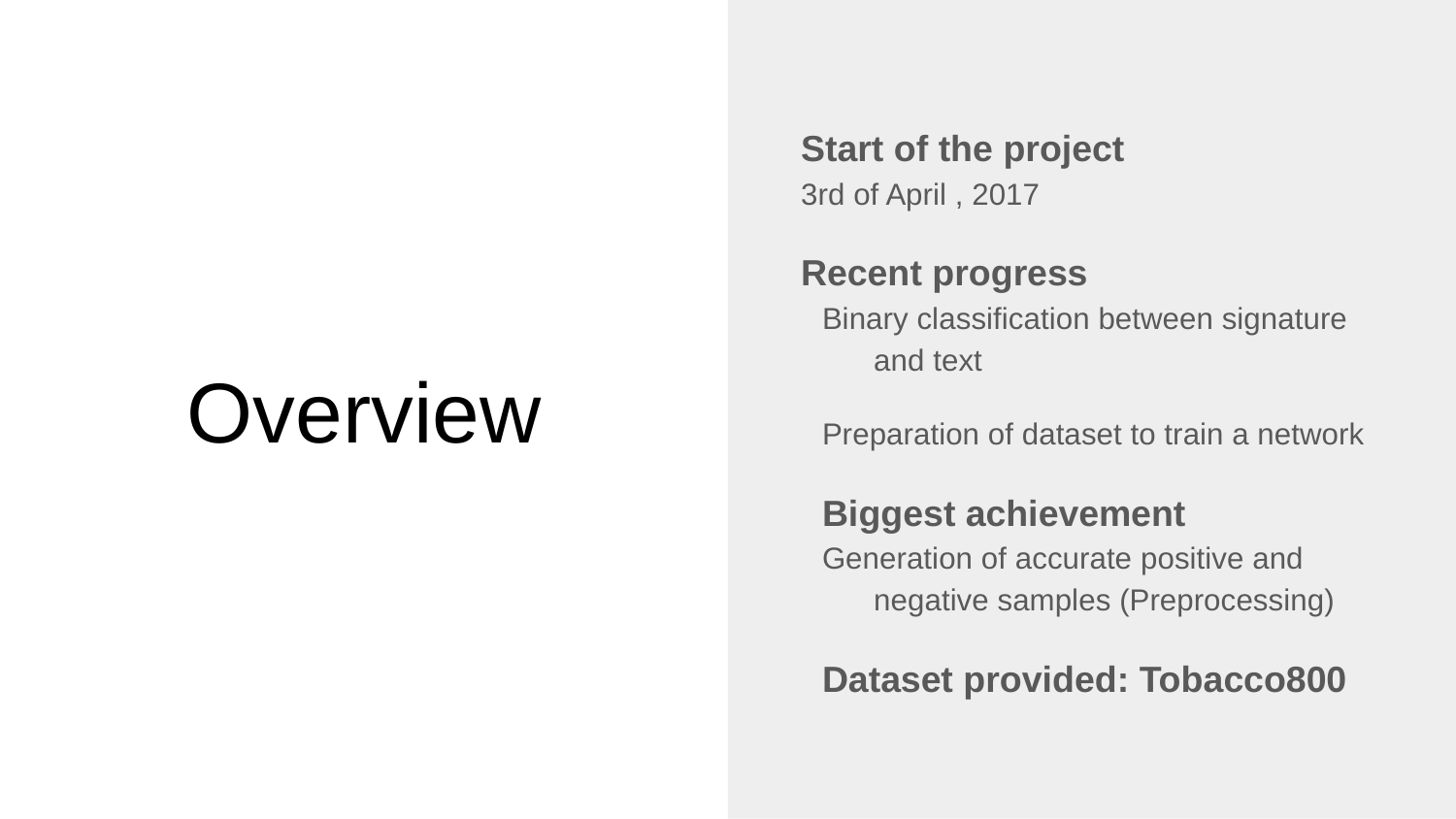

Start of the project
3rd of April , 2017
Recent progress
Binary classification between signature and text
Preparation of dataset to train a network
Biggest achievement
Generation of accurate positive and negative samples (Preprocessing)
Dataset provided: Tobacco800
# Overview